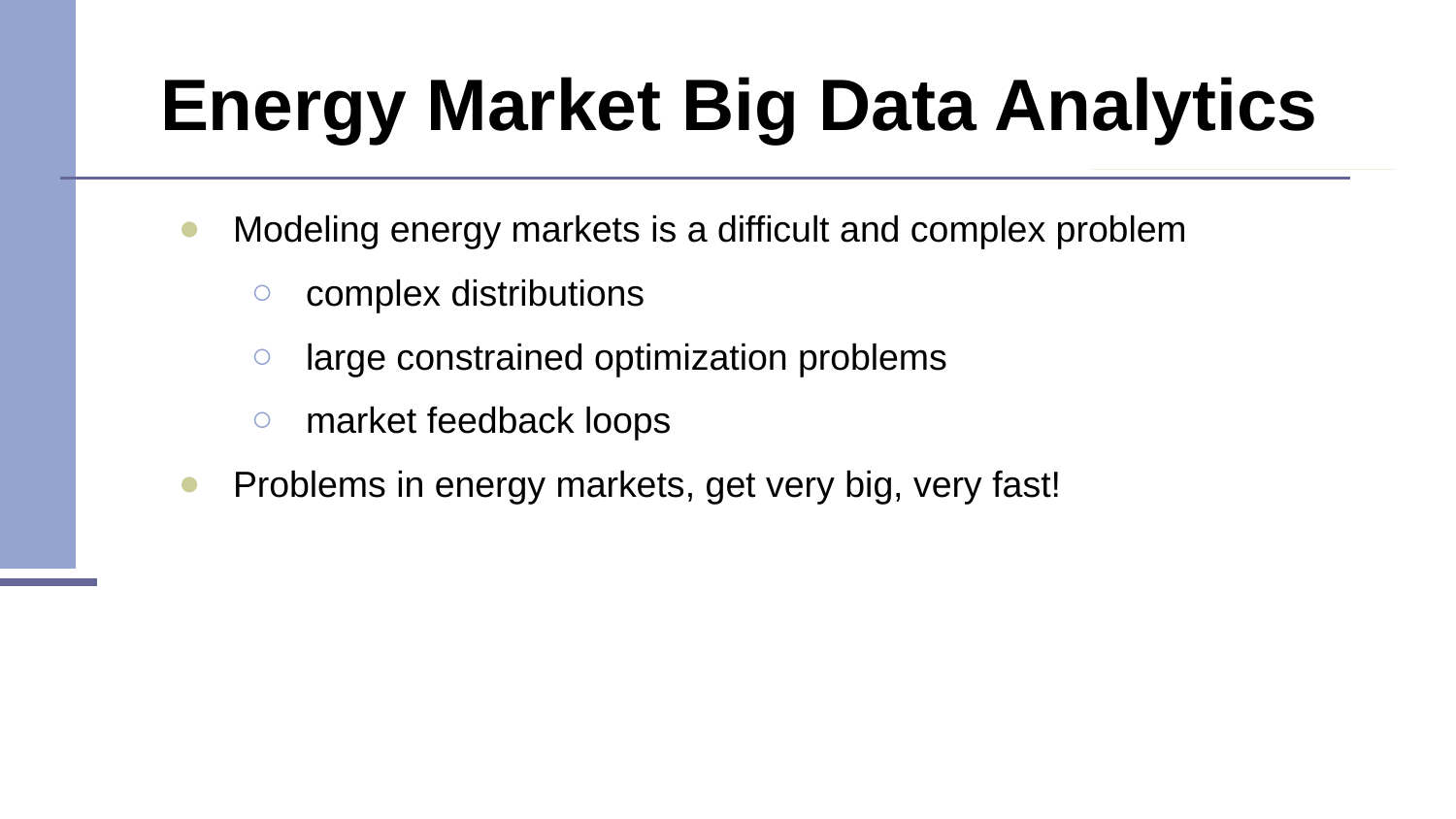

# Energy Market Big Data Analytics
Modeling energy markets is a difficult and complex problem
complex distributions
large constrained optimization problems
market feedback loops
Problems in energy markets, get very big, very fast!